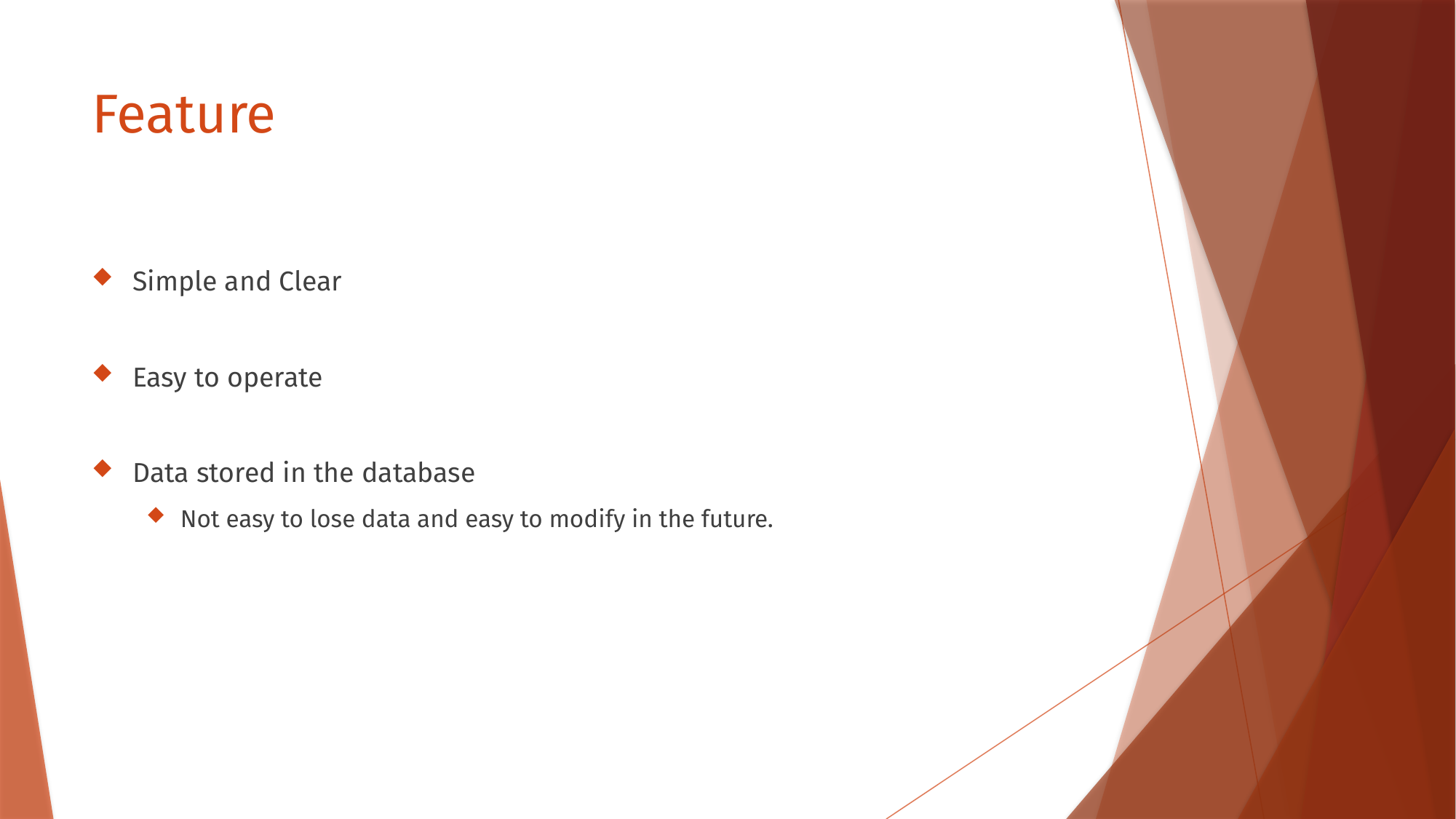

# Feature
Simple and Clear

Easy to operate

Data stored in the database
Not easy to lose data and easy to modify in the future.